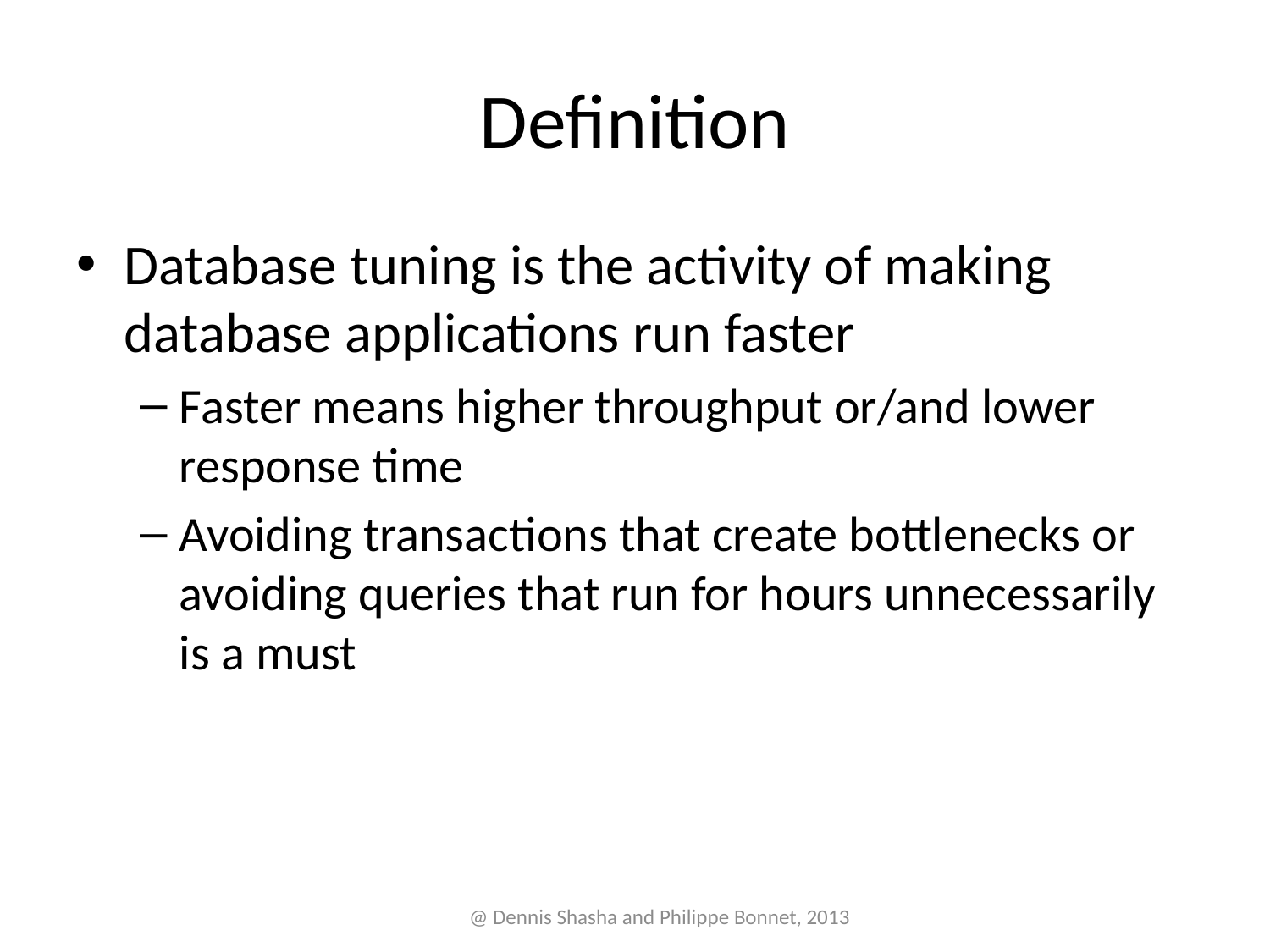

# Definition
Database tuning is the activity of making database applications run faster
Faster means higher throughput or/and lower response time
Avoiding transactions that create bottlenecks or
avoiding queries that run for hours unnecessarily is a must

@ Dennis Shasha and Philippe Bonnet, 2013